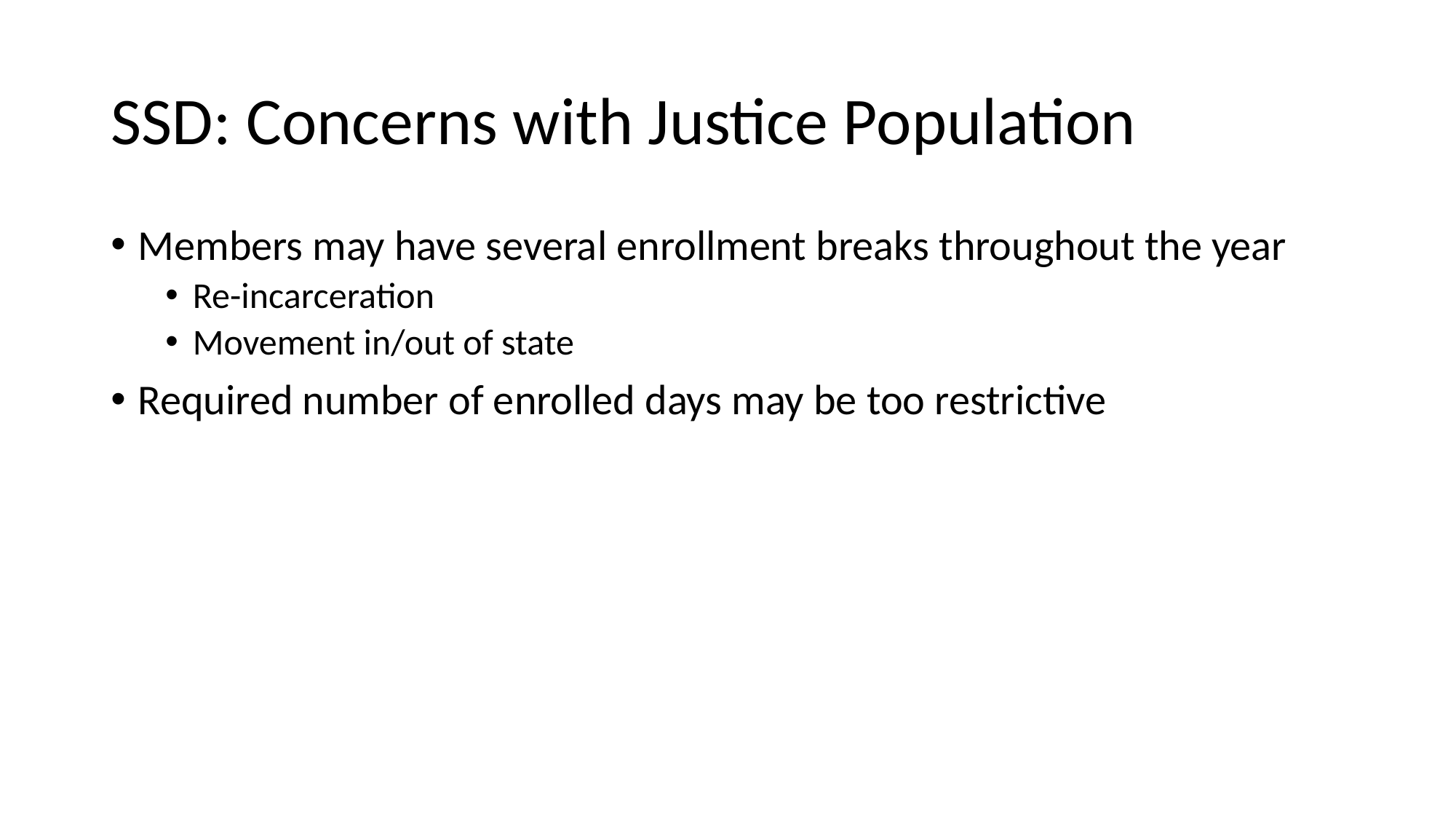

# SSD: Concerns with Justice Population
Members may have several enrollment breaks throughout the year
Re-incarceration
Movement in/out of state
Required number of enrolled days may be too restrictive